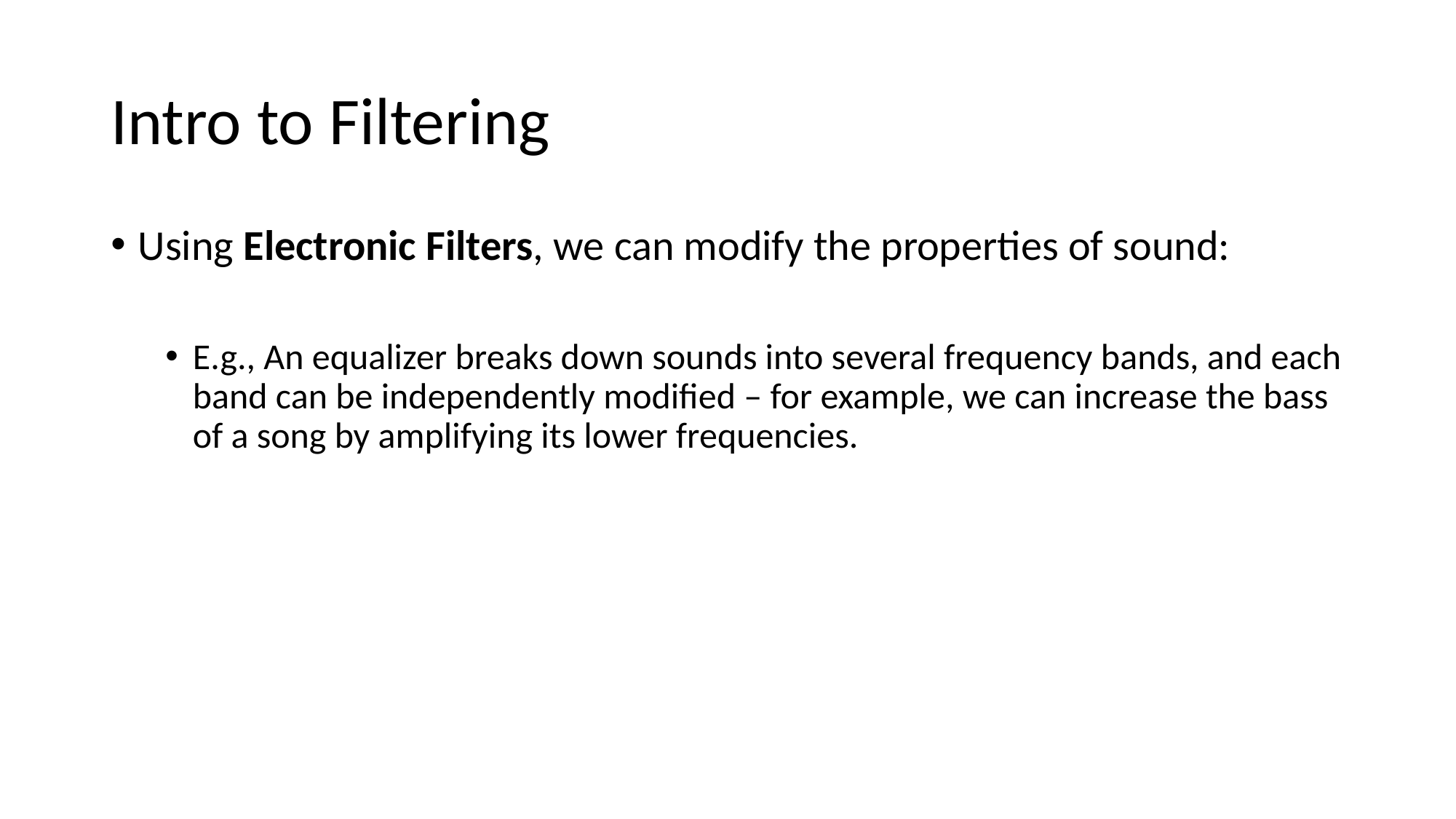

# Intro to Filtering
Using Electronic Filters, we can modify the properties of sound:

E.g., An equalizer breaks down sounds into several frequency bands, and each band can be independently modified – for example, we can increase the bass of a song by amplifying its lower frequencies.